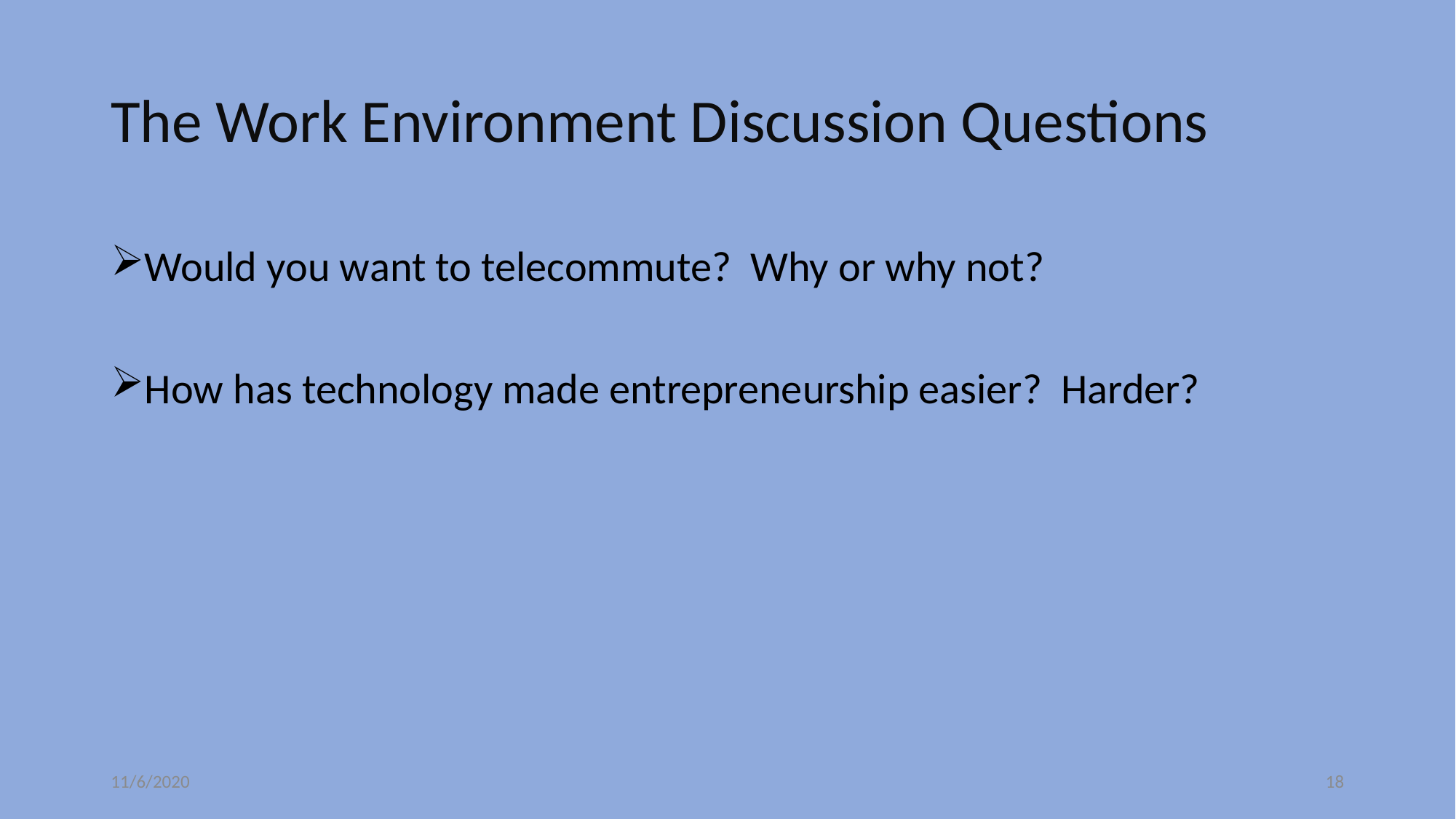

# The Work Environment Discussion Questions
Would you want to telecommute?  Why or why not?

How has technology made entrepreneurship easier?  Harder?
11/6/2020
18